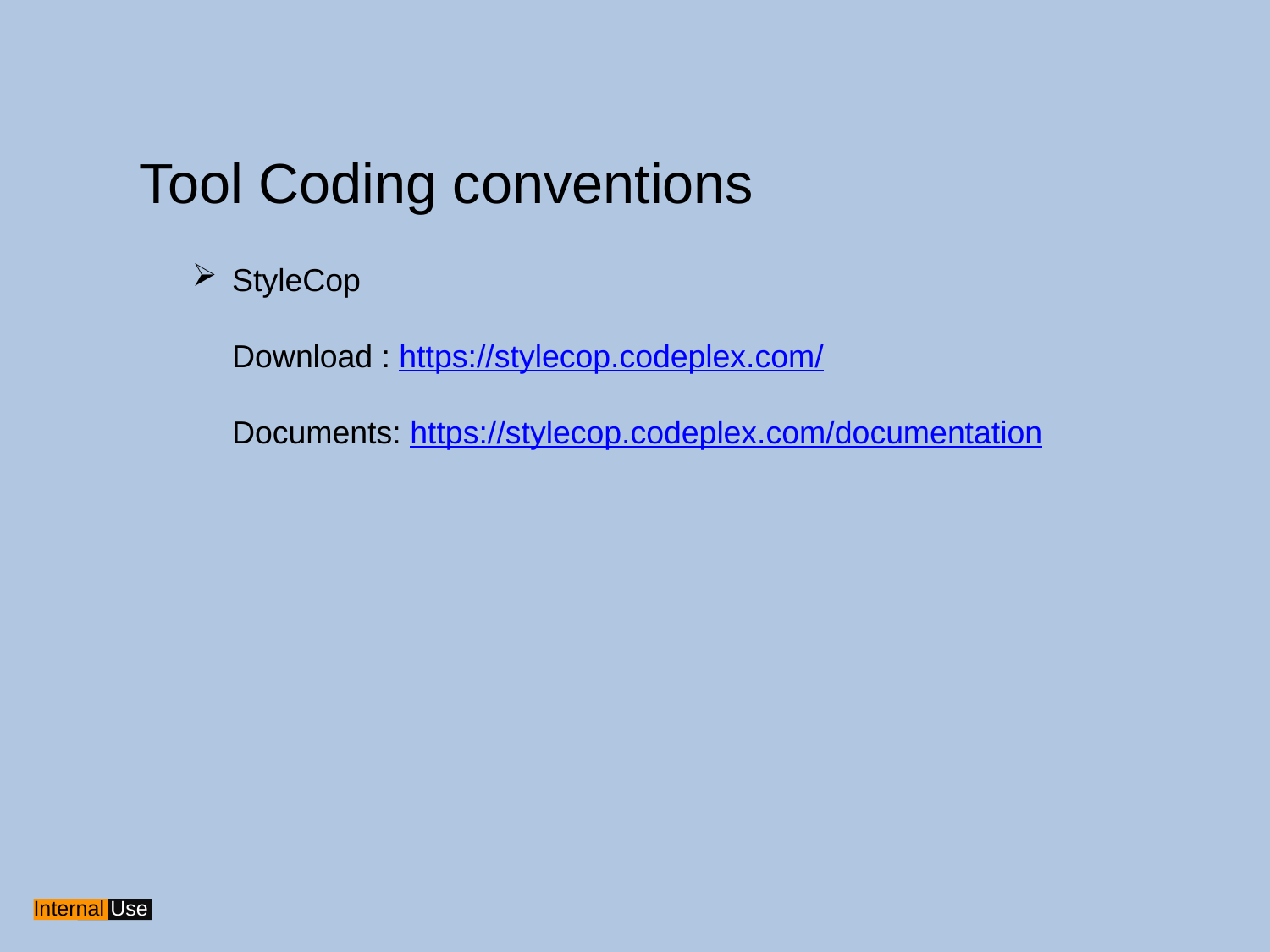

Tool Coding conventions
StyleCop

	Download : https://stylecop.codeplex.com/

	Documents: https://stylecop.codeplex.com/documentation